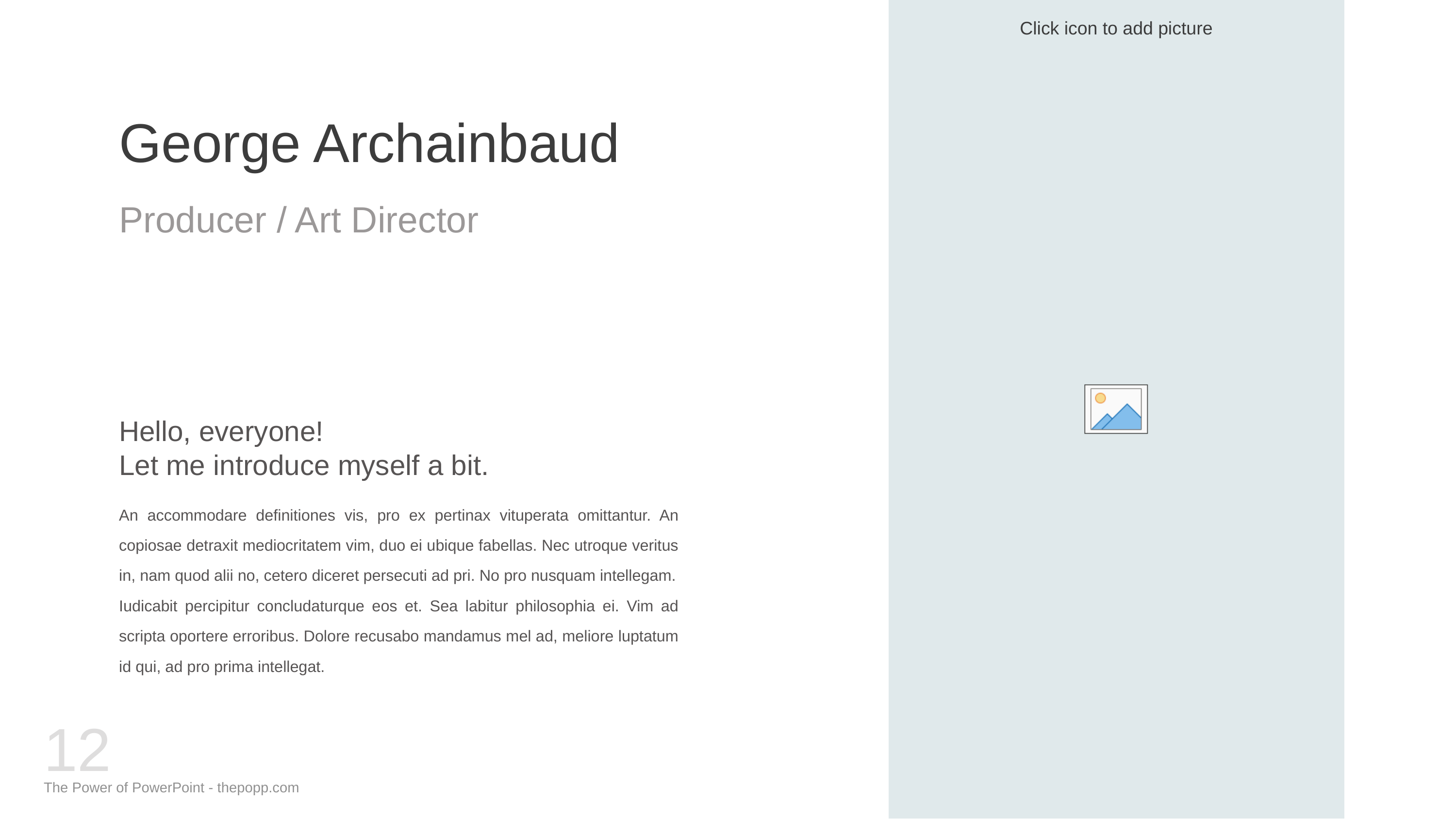

# George Archainbaud
Producer / Art Director

Hello, everyone!
Let me introduce myself a bit.
An accommodare definitiones vis, pro ex pertinax vituperata omittantur. An copiosae detraxit mediocritatem vim, duo ei ubique fabellas. Nec utroque veritus in, nam quod alii no, cetero diceret persecuti ad pri. No pro nusquam intellegam.
Iudicabit percipitur concludaturque eos et. Sea labitur philosophia ei. Vim ad scripta oportere erroribus. Dolore recusabo mandamus mel ad, meliore luptatum id qui, ad pro prima intellegat.
12
The Power of PowerPoint - thepopp.com